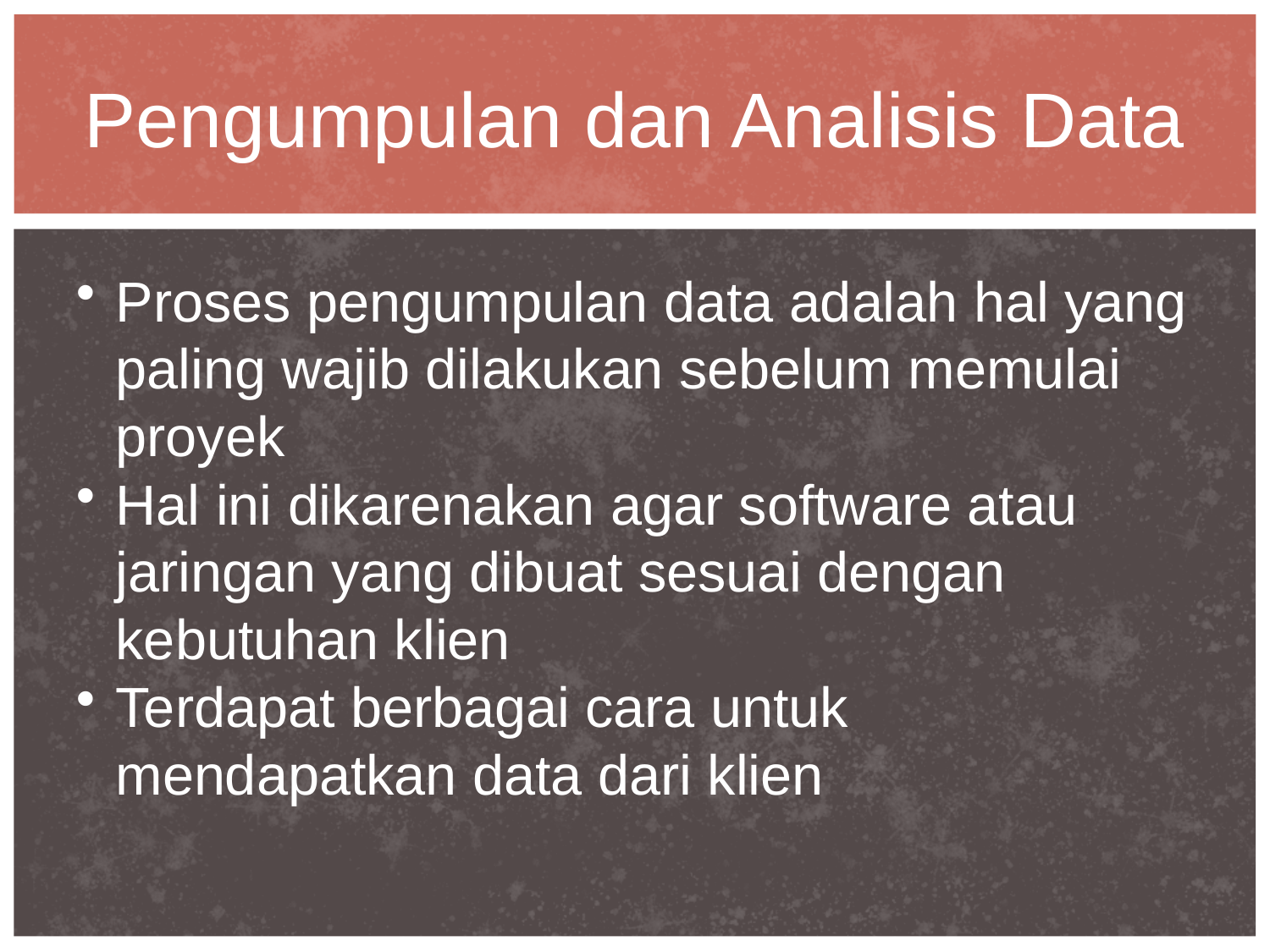

# Pengumpulan dan Analisis Data
Proses pengumpulan data adalah hal yang paling wajib dilakukan sebelum memulai proyek
Hal ini dikarenakan agar software atau jaringan yang dibuat sesuai dengan kebutuhan klien
Terdapat berbagai cara untuk mendapatkan data dari klien